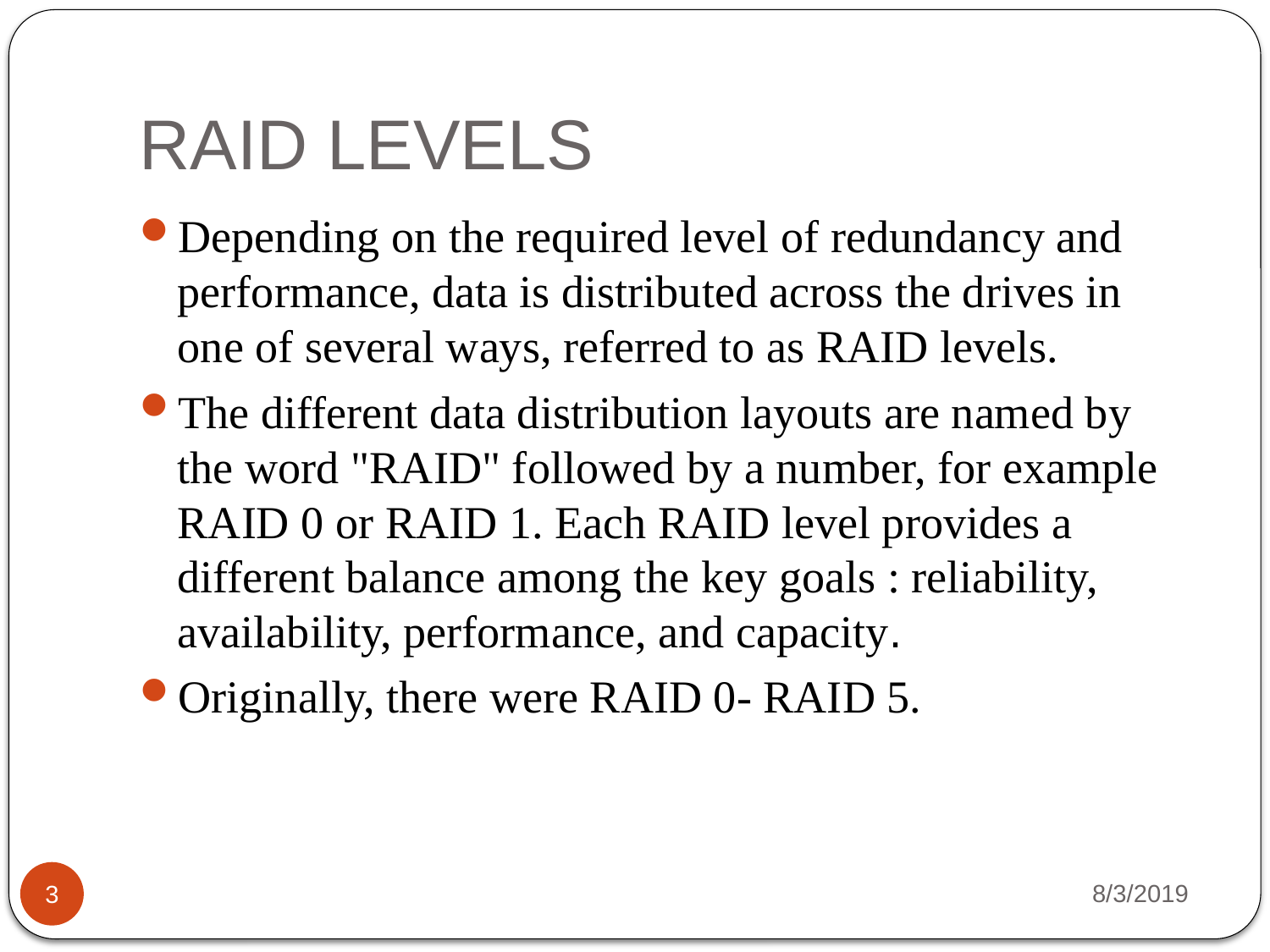

# RAID LEVELS
Depending on the required level of redundancy and performance, data is distributed across the drives in one of several ways, referred to as RAID levels.
The different data distribution layouts are named by the word "RAID" followed by a number, for example RAID 0 or RAID 1. Each RAID level provides a different balance among the key goals : reliability, availability, performance, and capacity.
Originally, there were RAID 0- RAID 5.

8/3/2019
3